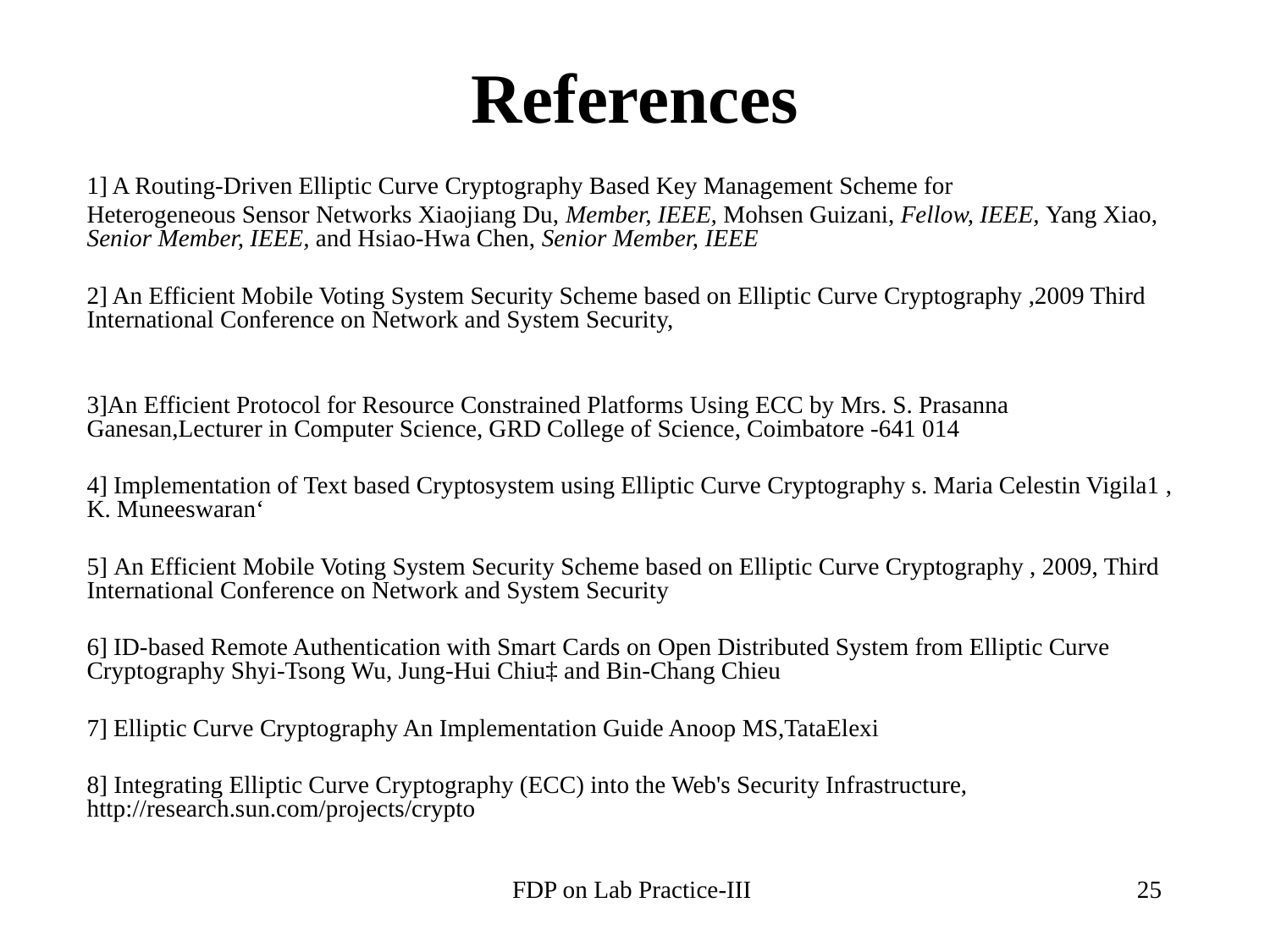

# References
1] A Routing-Driven Elliptic Curve Cryptography Based Key Management Scheme for
Heterogeneous Sensor Networks Xiaojiang Du, Member, IEEE, Mohsen Guizani, Fellow, IEEE, Yang Xiao, Senior Member, IEEE, and Hsiao-Hwa Chen, Senior Member, IEEE

2] An Efficient Mobile Voting System Security Scheme based on Elliptic Curve Cryptography ,2009 Third International Conference on Network and System Security,

3]An Efficient Protocol for Resource Constrained Platforms Using ECC by Mrs. S. Prasanna Ganesan,Lecturer in Computer Science, GRD College of Science, Coimbatore -641 014

4] Implementation of Text based Cryptosystem using Elliptic Curve Cryptography s. Maria Celestin Vigila1 , K. Muneeswaran‘

5] An Efficient Mobile Voting System Security Scheme based on Elliptic Curve Cryptography , 2009, Third International Conference on Network and System Security

6] ID-based Remote Authentication with Smart Cards on Open Distributed System from Elliptic Curve Cryptography Shyi-Tsong Wu, Jung-Hui Chiu‡ and Bin-Chang Chieu

7] Elliptic Curve Cryptography An Implementation Guide Anoop MS,TataElexi

8] Integrating Elliptic Curve Cryptography (ECC) into the Web's Security Infrastructure, http://research.sun.com/projects/crypto
FDP on Lab Practice-III
25